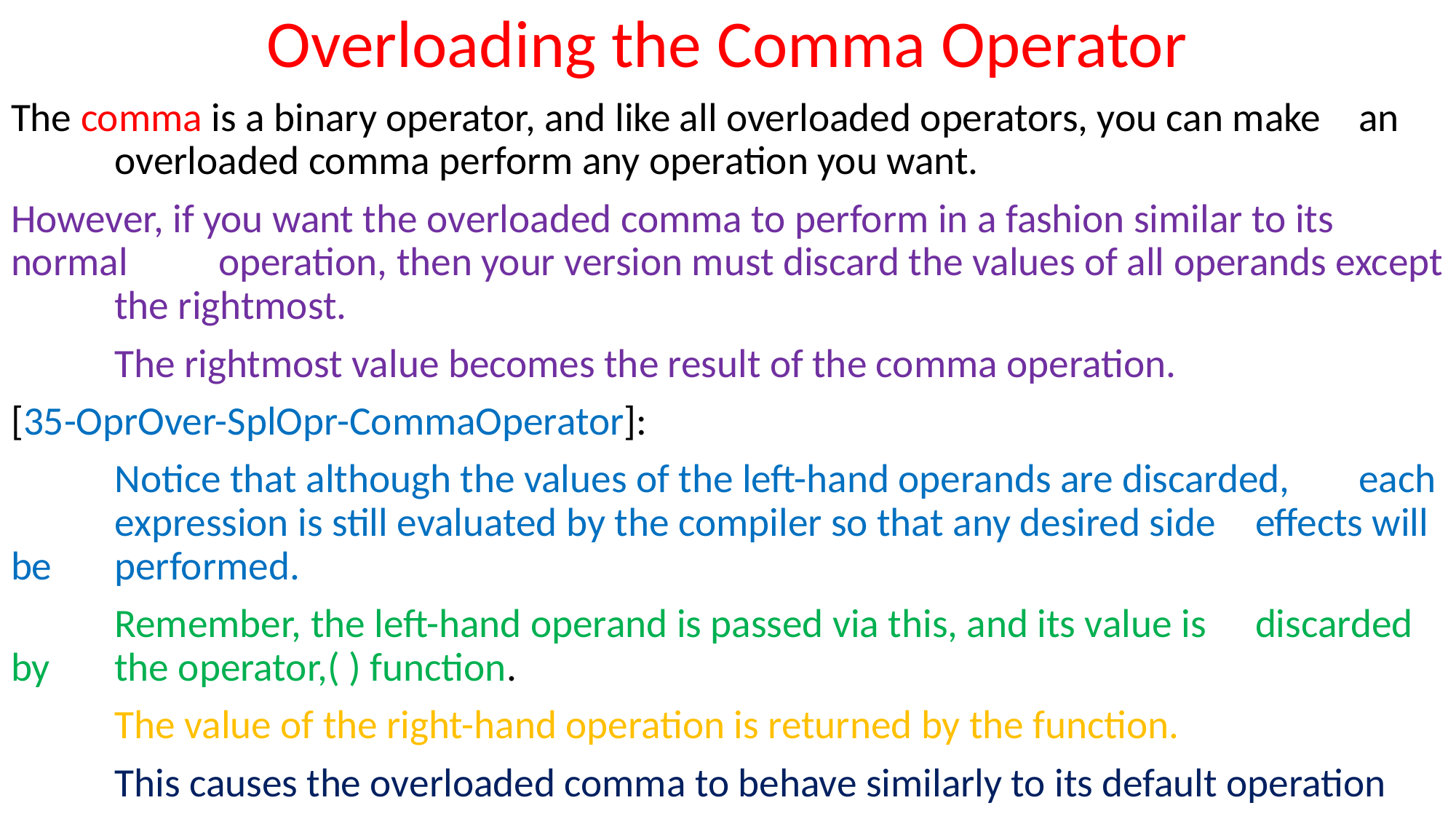

# Overloading the Comma Operator
The comma is a binary operator, and like all overloaded operators, you can make 	an 	overloaded comma perform any operation you want.
However, if you want the overloaded comma to perform in a fashion similar to its 	normal 	operation, then your version must discard the values of all operands except 	the rightmost.
	The rightmost value becomes the result of the comma operation.
[35-OprOver-SplOpr-CommaOperator]:
	Notice that although the values of the left-hand operands are discarded, 	each 	expression is still evaluated by the compiler so that any desired side 	effects will be 	performed.
	Remember, the left-hand operand is passed via this, and its value is 	discarded by 	the operator,( ) function.
	The value of the right-hand operation is returned by the function.
	This causes the overloaded comma to behave similarly to its default operation